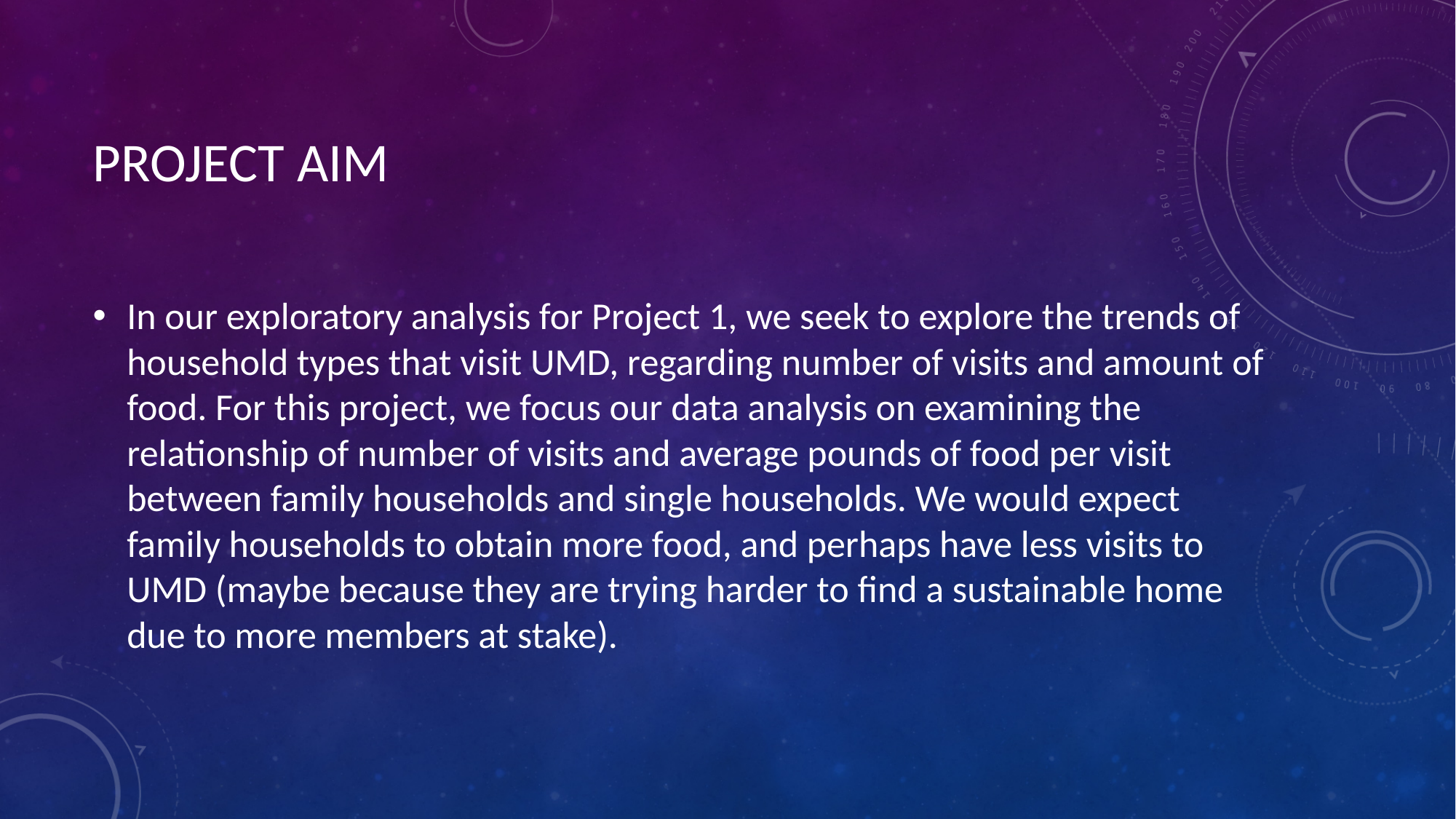

# Project Aim
In our exploratory analysis for Project 1, we seek to explore the trends of household types that visit UMD, regarding number of visits and amount of food. For this project, we focus our data analysis on examining the relationship of number of visits and average pounds of food per visit between family households and single households. We would expect family households to obtain more food, and perhaps have less visits to UMD (maybe because they are trying harder to find a sustainable home due to more members at stake).